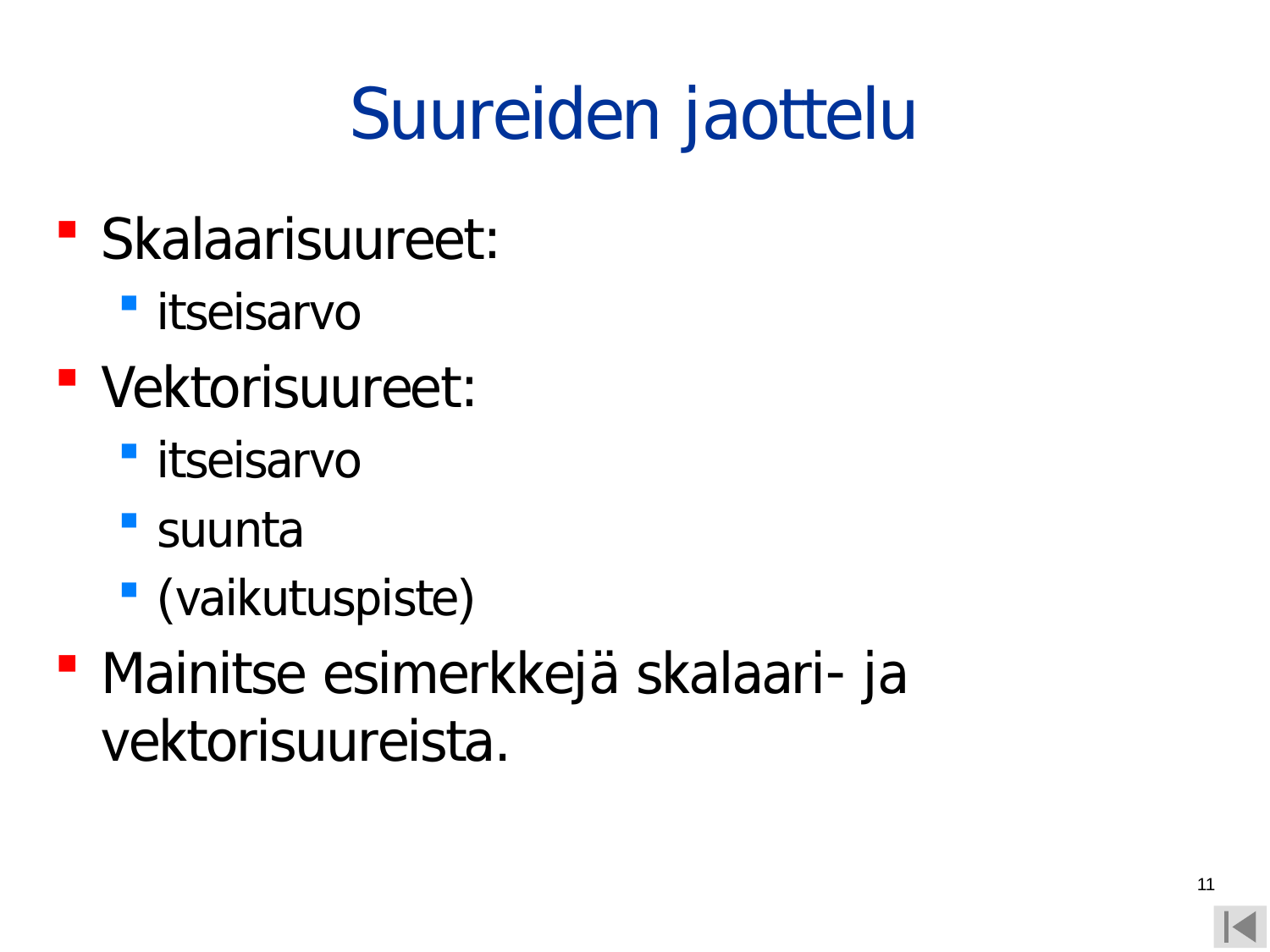

# Suureiden jaottelu
Skalaarisuureet:
itseisarvo
Vektorisuureet:
itseisarvo
suunta
(vaikutuspiste)
Mainitse esimerkkejä skalaari- ja vektorisuureista.

11